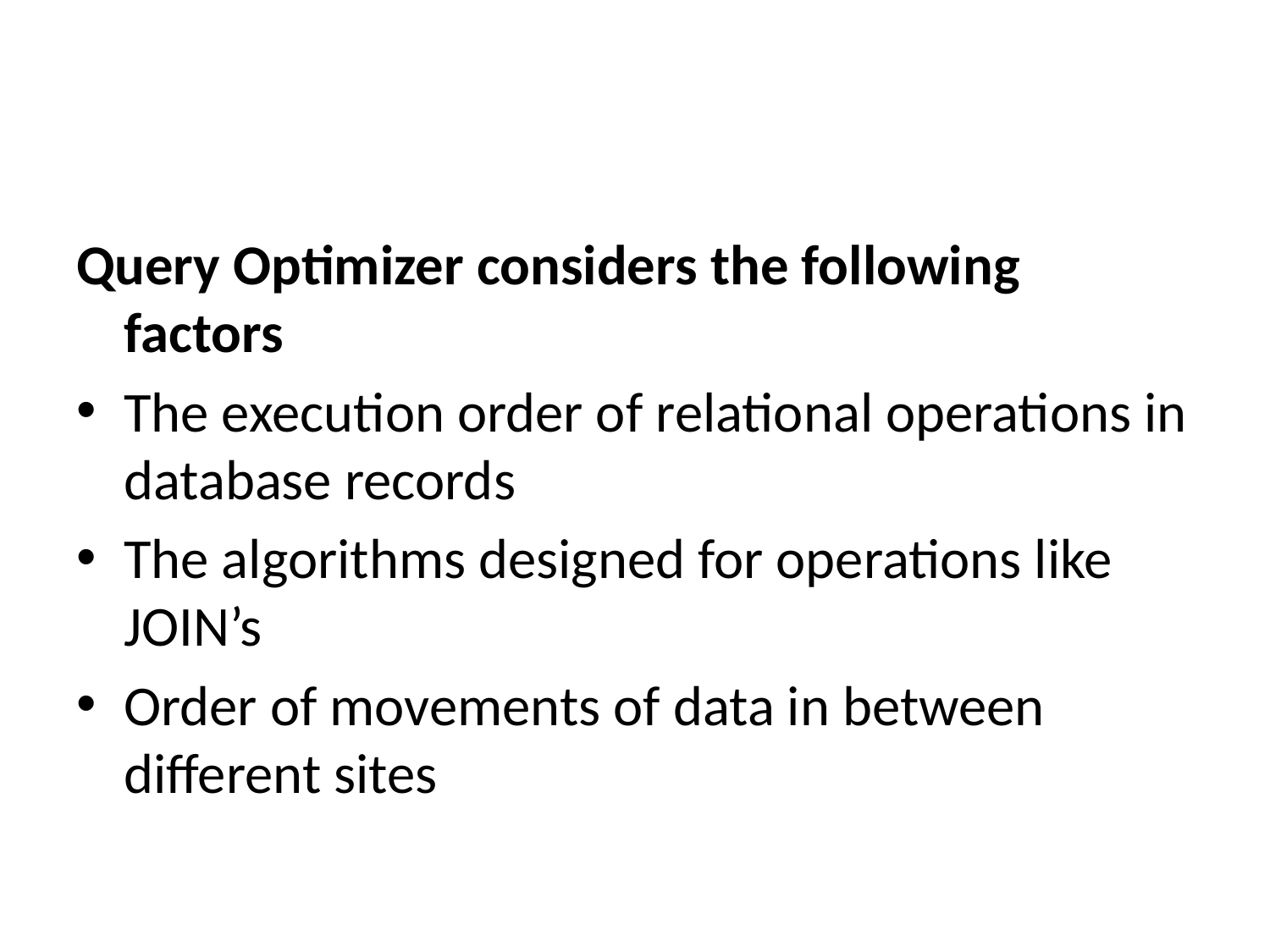

Query Optimizer considers the following factors
The execution order of relational operations in database records
The algorithms designed for operations like JOIN’s
Order of movements of data in between different sites